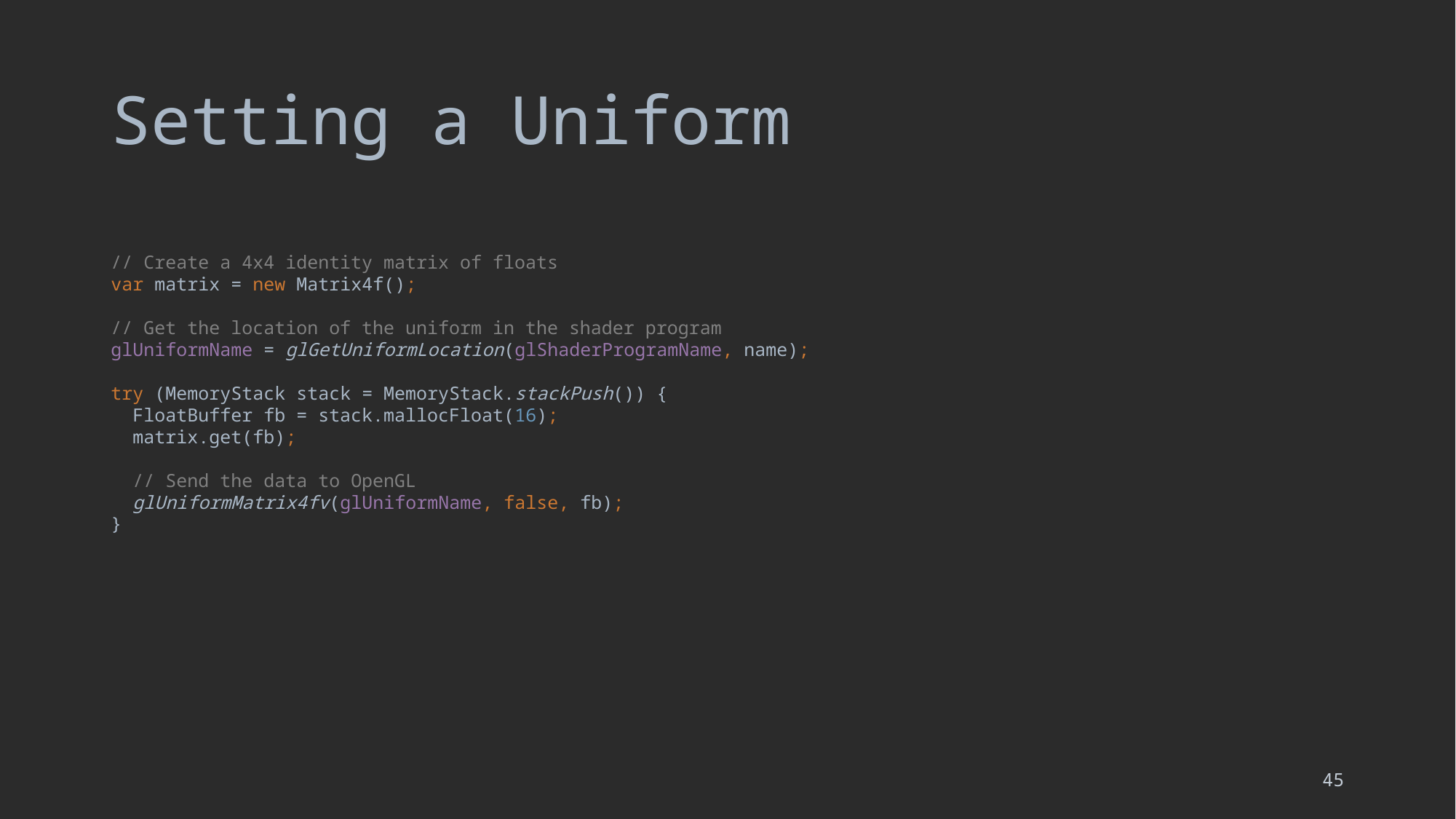

# Setting a Uniform
// Create a 4x4 identity matrix of floats
var matrix = new Matrix4f();
// Get the location of the uniform in the shader program
glUniformName = glGetUniformLocation(glShaderProgramName, name);
try (MemoryStack stack = MemoryStack.stackPush()) {
  FloatBuffer fb = stack.mallocFloat(16);
  matrix.get(fb);
  // Send the data to OpenGL
  glUniformMatrix4fv(glUniformName, false, fb);
}
45